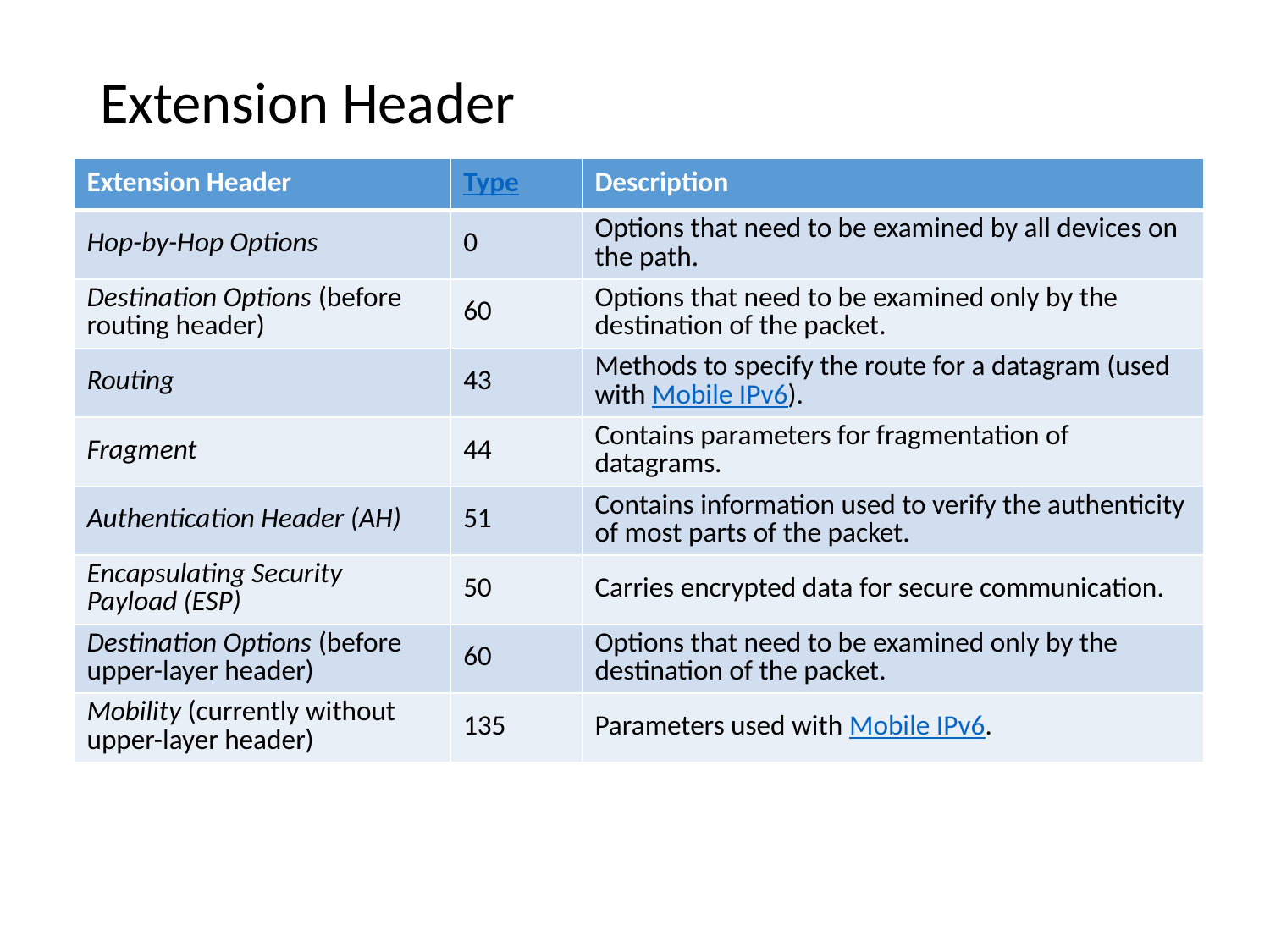

# Extension Header
| Extension Header | Type | Description |
| --- | --- | --- |
| Hop-by-Hop Options | 0 | Options that need to be examined by all devices on the path. |
| Destination Options (before routing header) | 60 | Options that need to be examined only by the destination of the packet. |
| Routing | 43 | Methods to specify the route for a datagram (used with Mobile IPv6). |
| Fragment | 44 | Contains parameters for fragmentation of datagrams. |
| Authentication Header (AH) | 51 | Contains information used to verify the authenticity of most parts of the packet. |
| Encapsulating Security Payload (ESP) | 50 | Carries encrypted data for secure communication. |
| Destination Options (before upper-layer header) | 60 | Options that need to be examined only by the destination of the packet. |
| Mobility (currently without upper-layer header) | 135 | Parameters used with Mobile IPv6. |